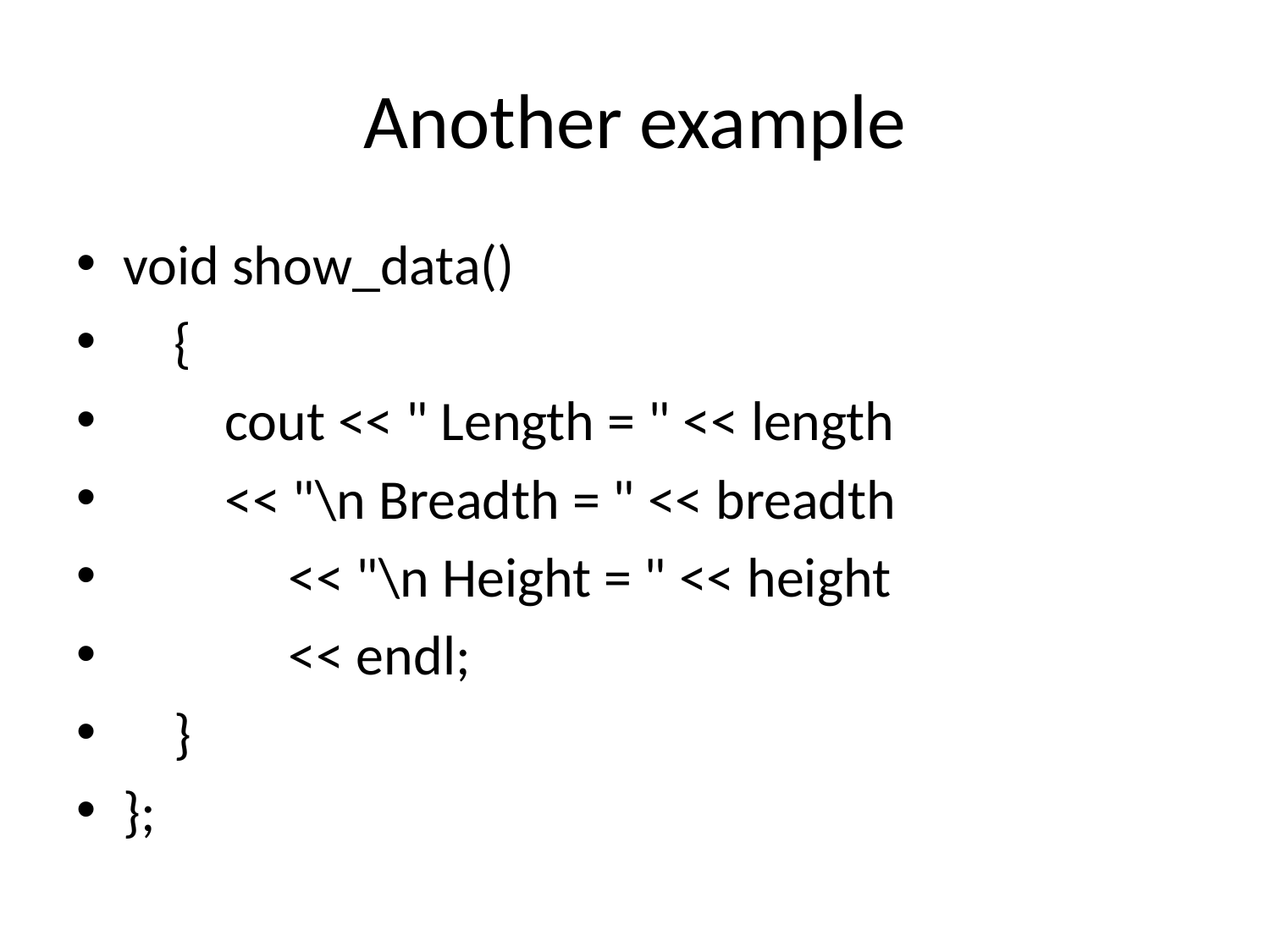

# Another example
void show_data()
    {
        cout << " Length = " << length
        << "\n Breadth = " << breadth
             << "\n Height = " << height
             << endl;
    }
};